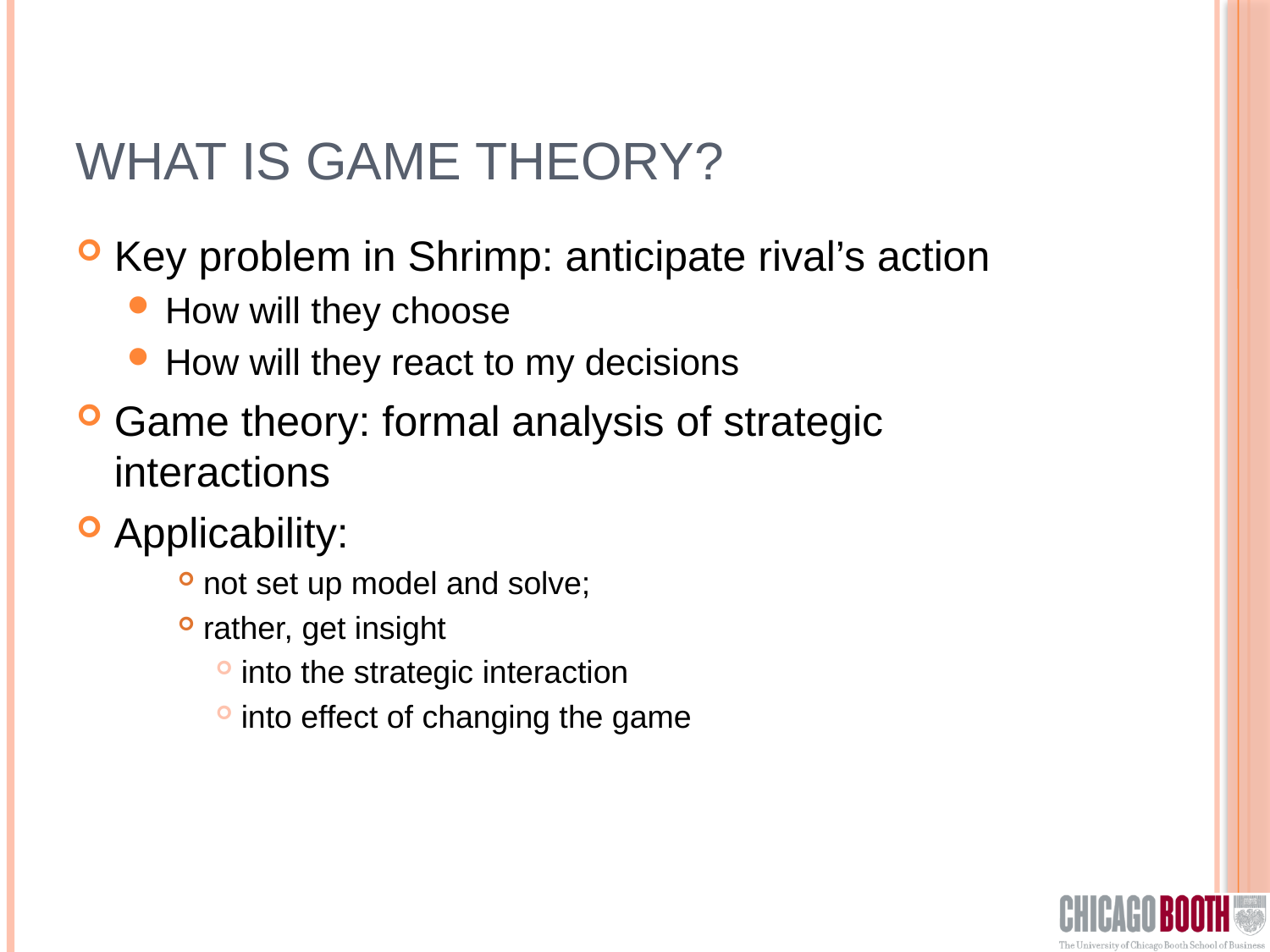

# What is Game Theory?
Key problem in Shrimp: anticipate rival’s action
How will they choose
How will they react to my decisions
Game theory: formal analysis of strategic interactions
Applicability:
not set up model and solve;
rather, get insight
into the strategic interaction
into effect of changing the game